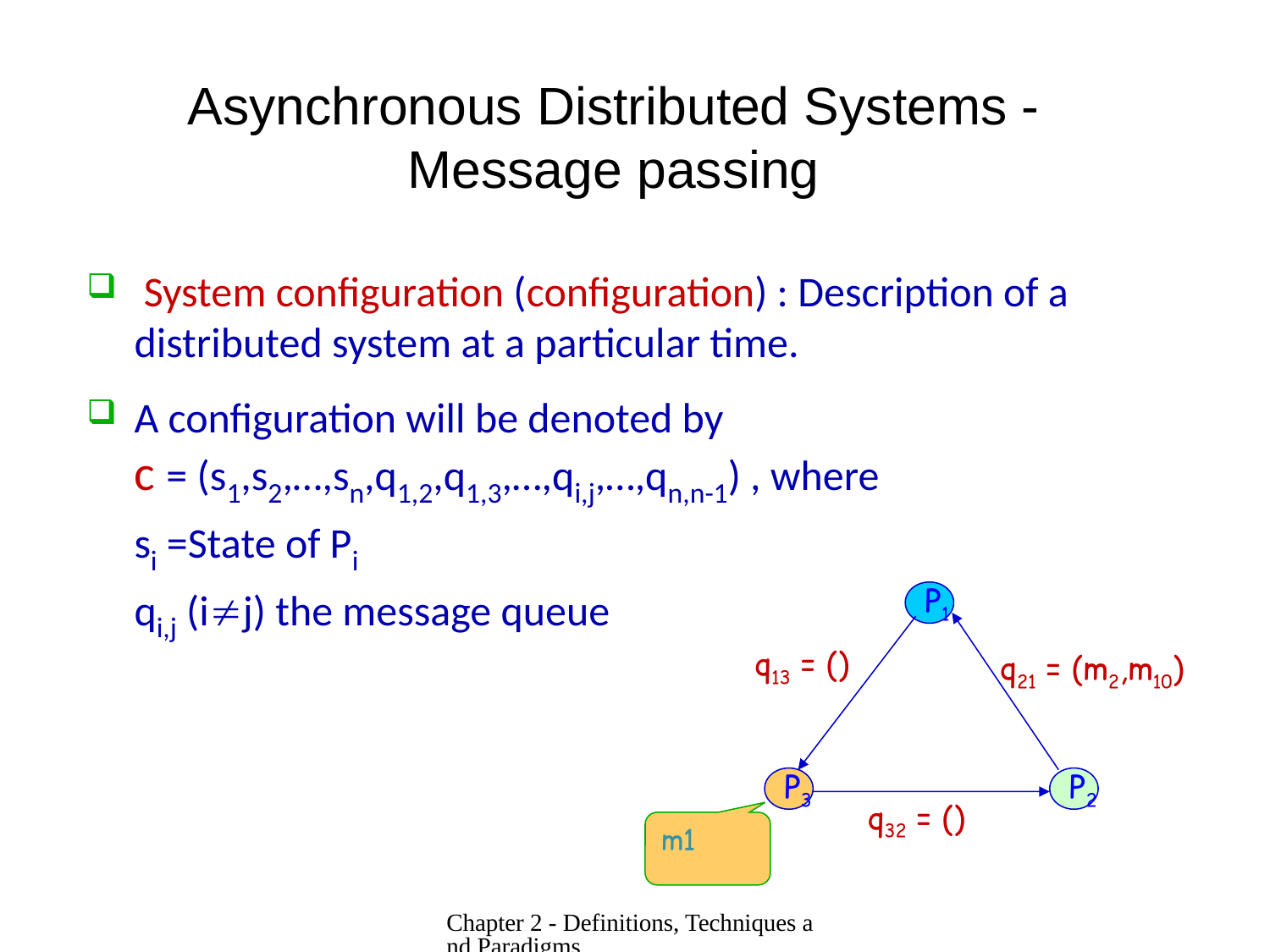

# Asynchronous Distributed Systems - Message passing
 System configuration (configuration) : Description of a distributed system at a particular time.
A configuration will be denoted by
c = (s1,s2,…,sn,q1,2,q1,3,…,qi,j,…,qn,n-1) , where
si =State of Pi
qi,j (i≠j) the message queue
P1

q13 = ()
q21 = (m2,m10)
P3
P2

q32 = ()
m1
2-7
Chapter 2 - Definitions, Techniques and Paradigms